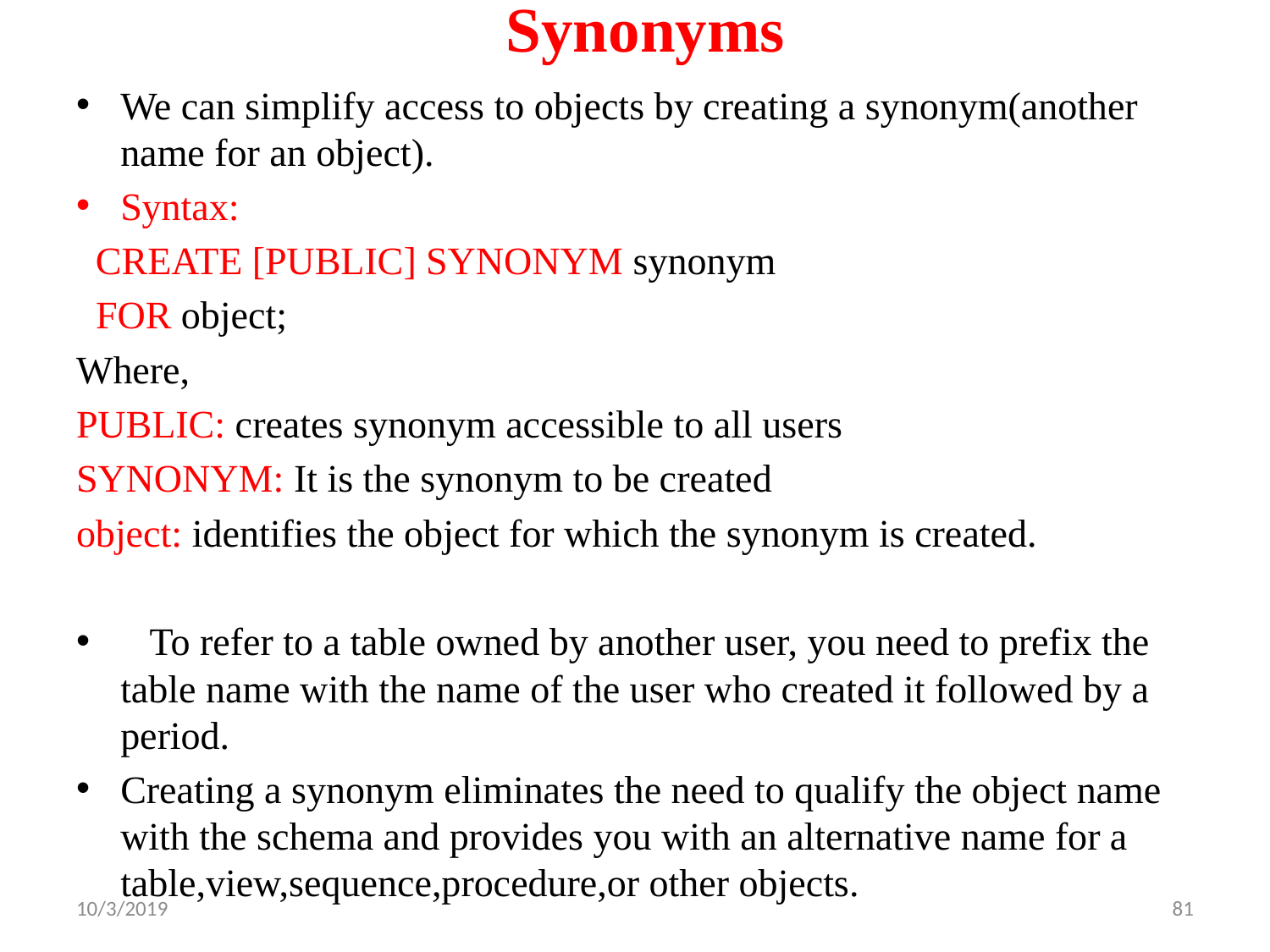

# Synonyms
We can simplify access to objects by creating a synonym(another name for an object).
Syntax:
  CREATE [PUBLIC] SYNONYM synonym
  FOR object;
Where,
PUBLIC: creates synonym accessible to all users
SYNONYM: It is the synonym to be created
object: identifies the object for which the synonym is created.

   To refer to a table owned by another user, you need to prefix the table name with the name of the user who created it followed by a period.
Creating a synonym eliminates the need to qualify the object name with the schema and provides you with an alternative name for a table,view,sequence,procedure,or other objects.

10/3/2019
81